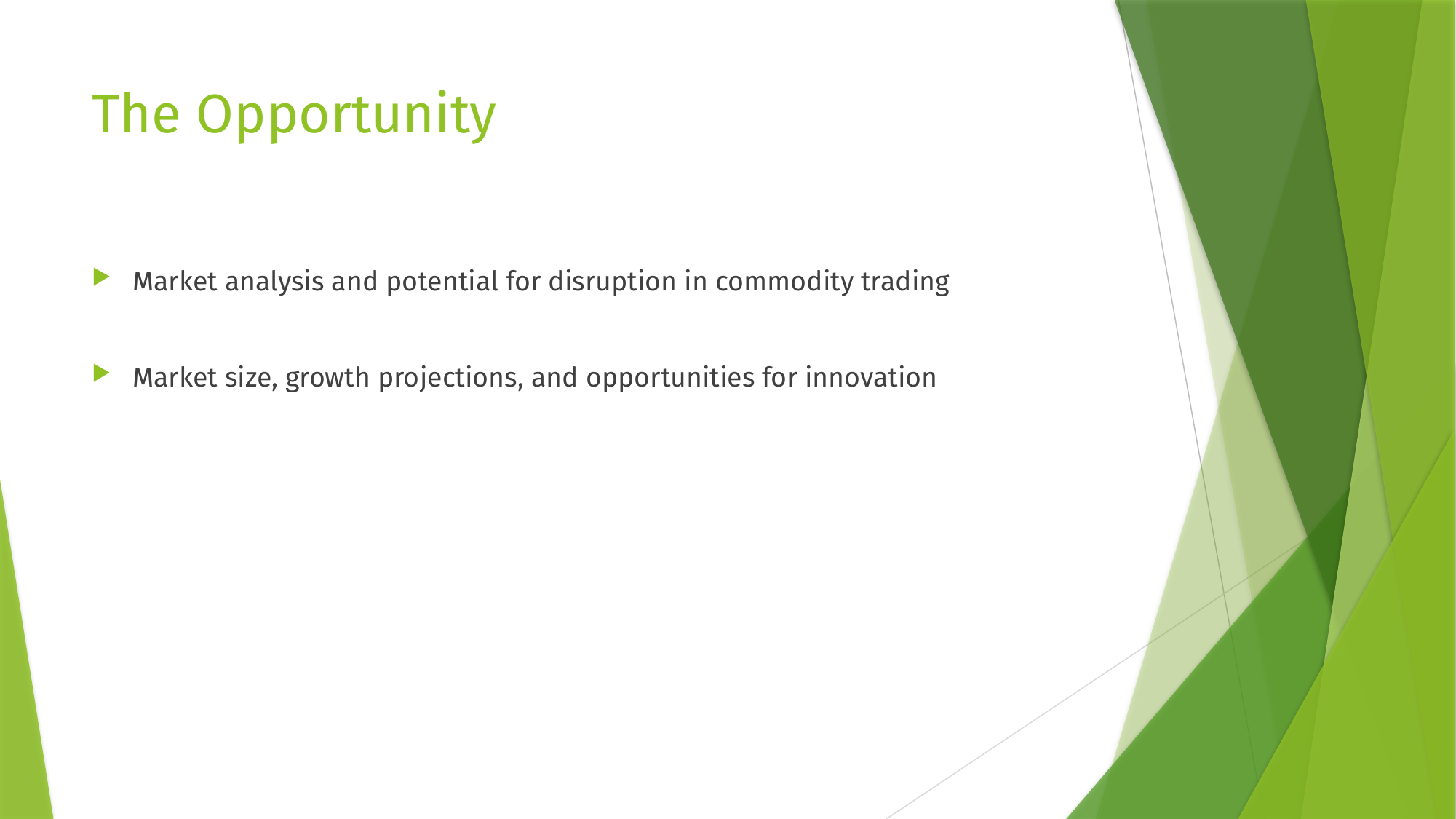

# The Opportunity
Market analysis and potential for disruption in commodity trading

Market size, growth projections, and opportunities for innovation